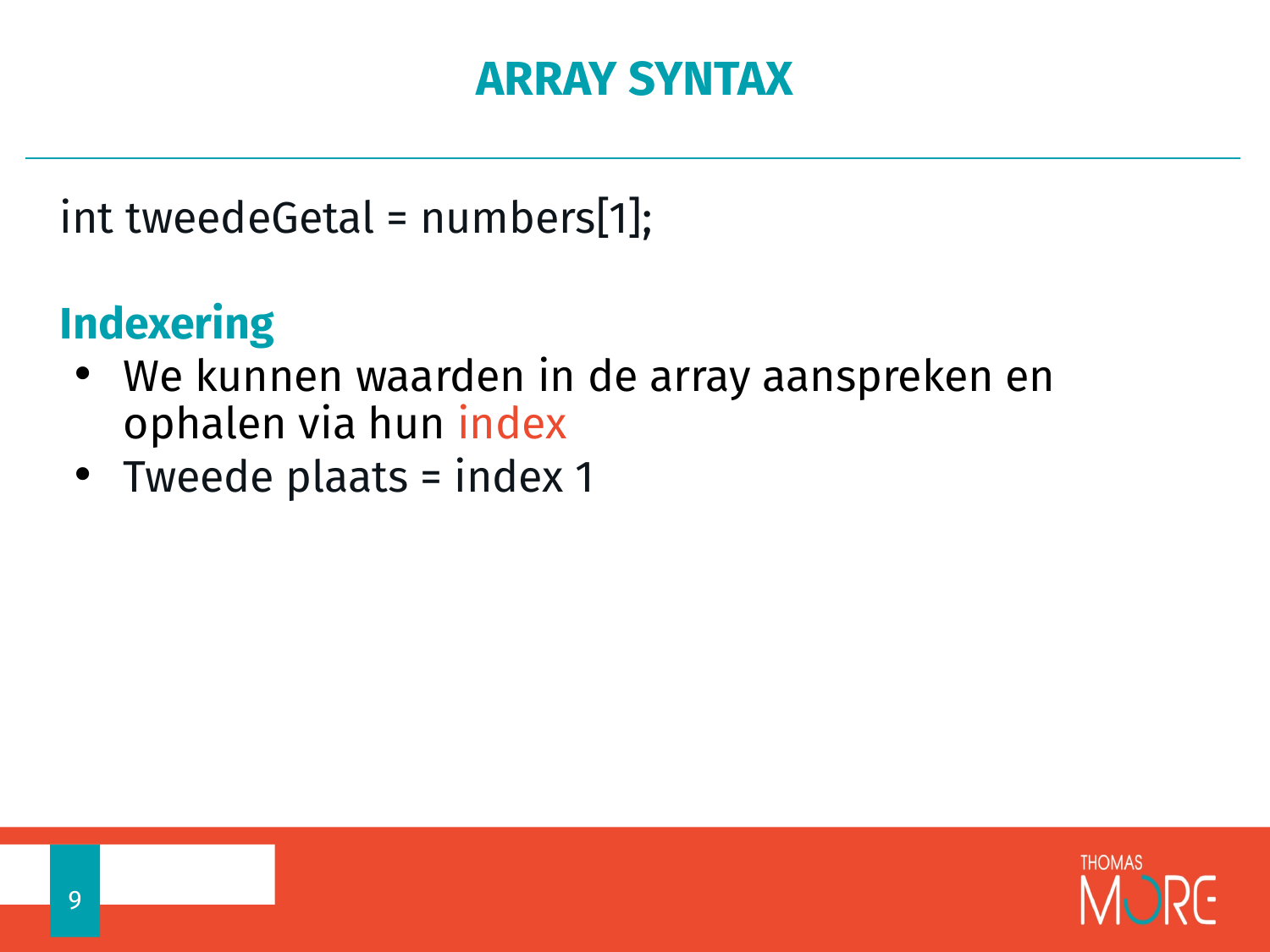

# ARRAY SYNTAX
int tweedeGetal = numbers[1];

Indexering
We kunnen waarden in de array aanspreken en ophalen via hun index
Tweede plaats = index 1

9